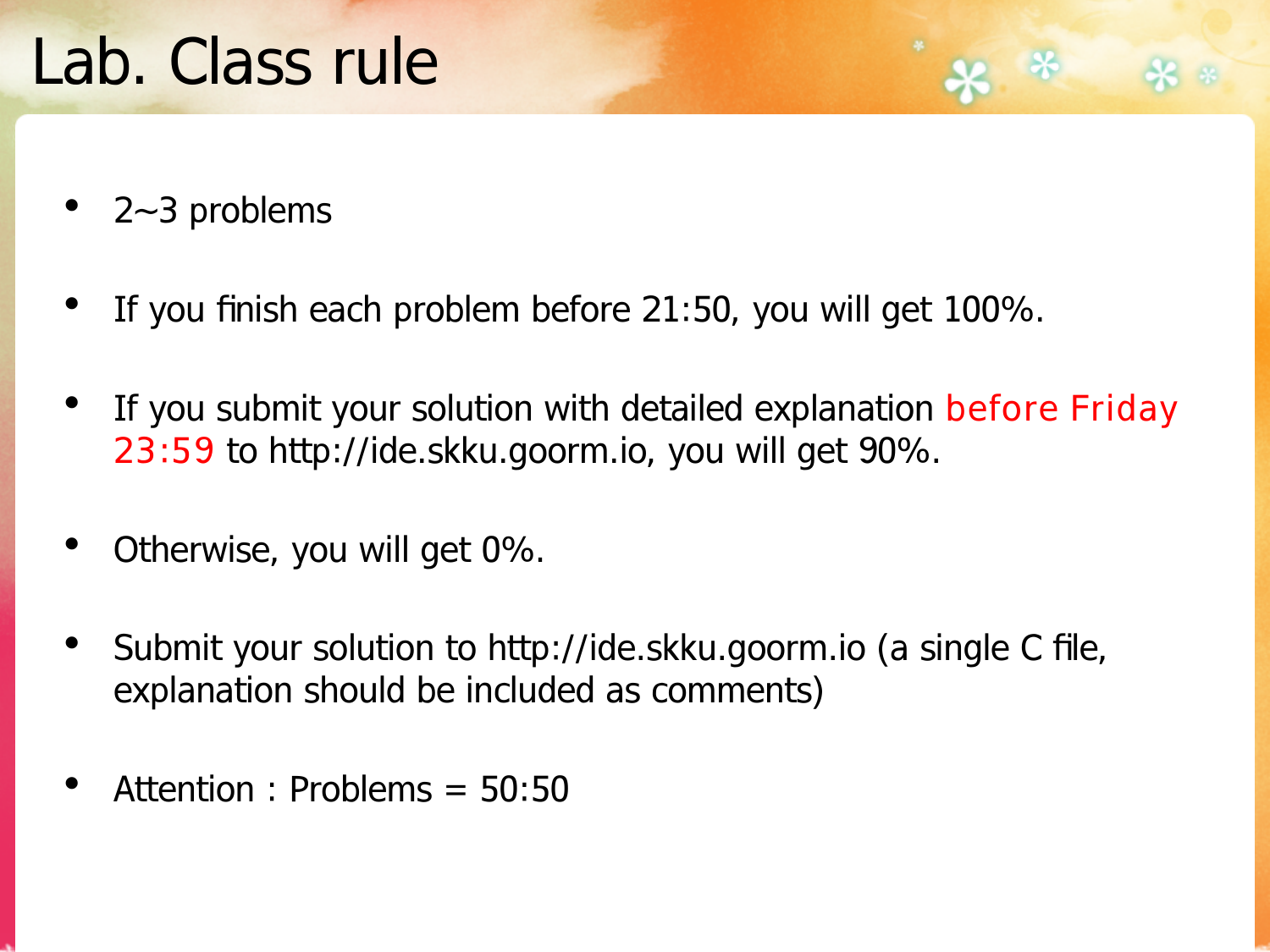

# Lab. Class rule
2~3 problems

If you finish each problem before 21:50, you will get 100%.

If you submit your solution with detailed explanation before Friday 23:59 to http://ide.skku.goorm.io, you will get 90%.

Otherwise, you will get 0%.

Submit your solution to http://ide.skku.goorm.io (a single C file, explanation should be included as comments)

Attention : Problems = 50:50